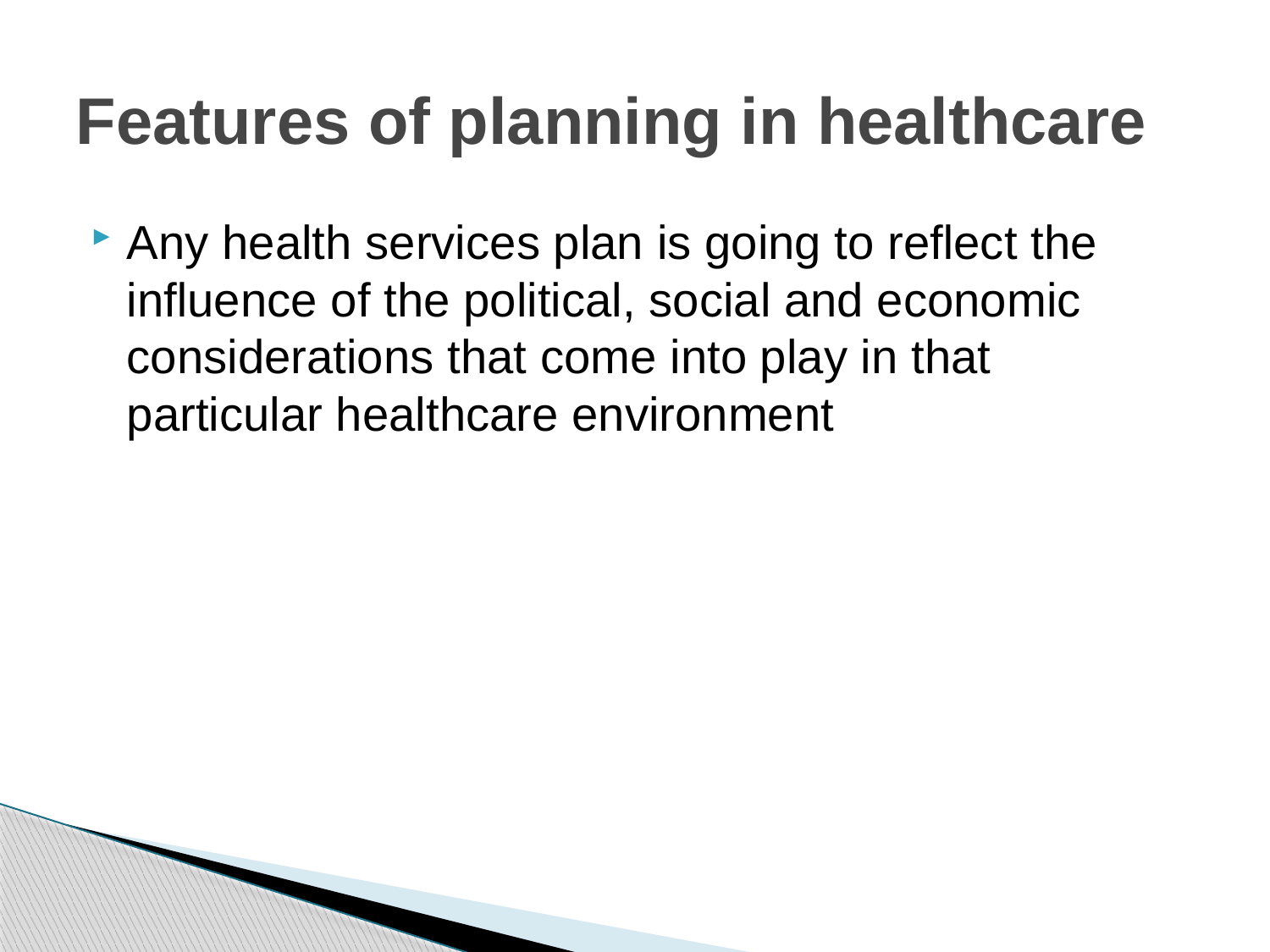

# Features of planning in healthcare
Any health services plan is going to reﬂect the inﬂuence of the political, social and economic considerations that come into play in that particular healthcare environment